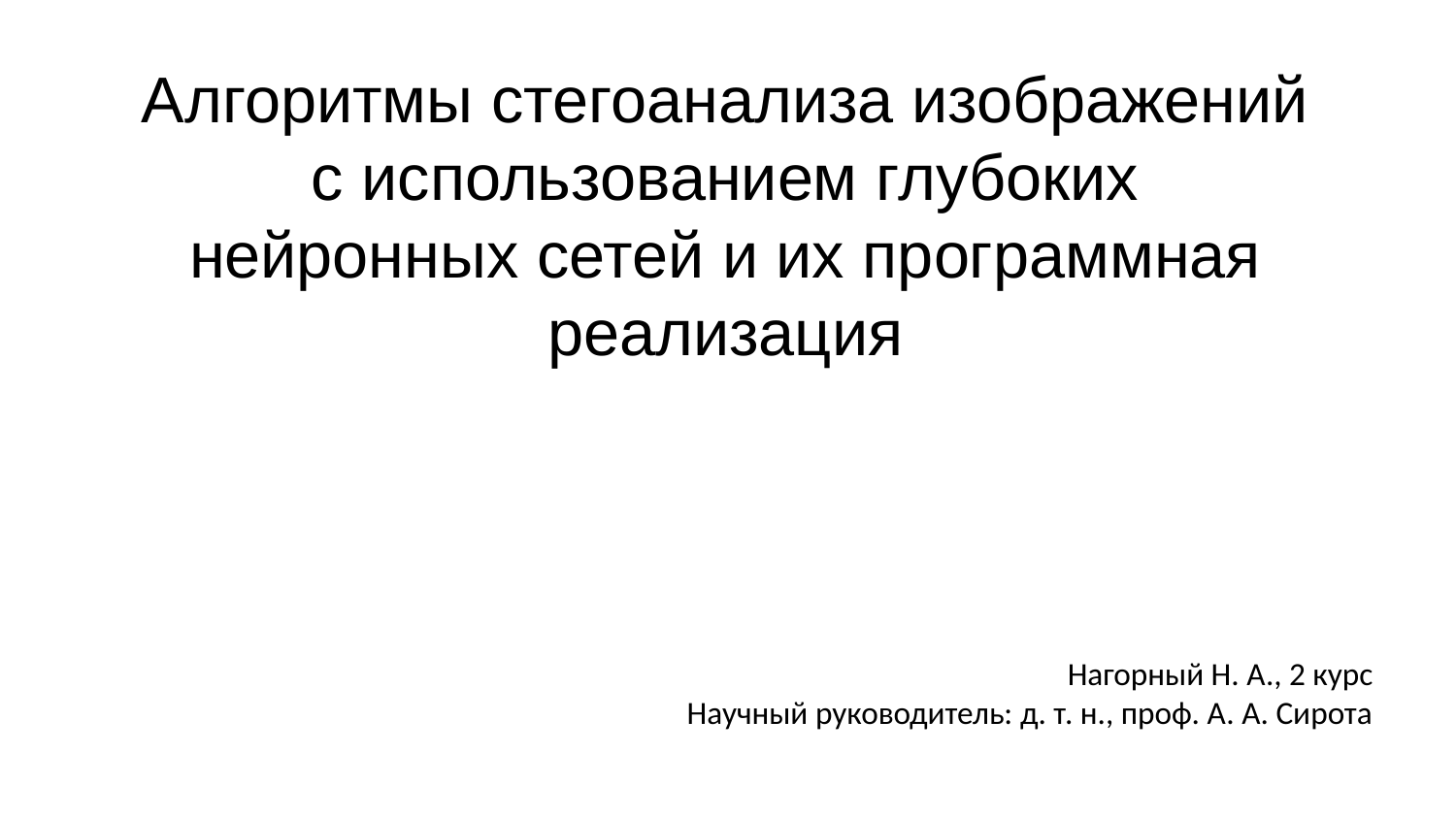

Алгоритмы стегоанализа изображений с использованием глубоких
нейронных сетей и их программная реализация
Нагорный Н. А., 2 курс
Научный руководитель: д. т. н., проф. А. А. Сирота